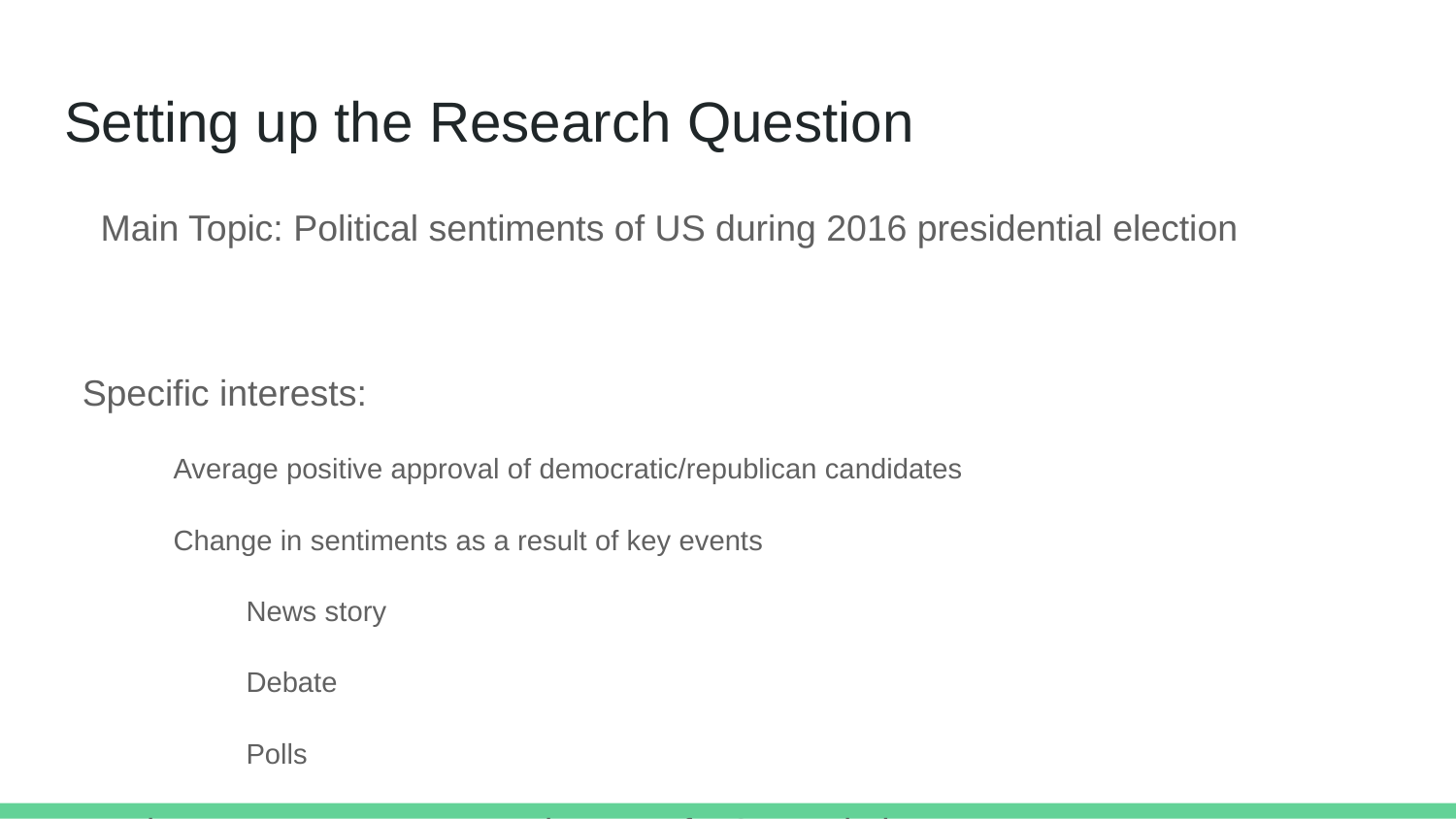

# Setting up the Research Question
Main Topic: Political sentiments of US during 2016 presidential election

Specific interests:
Average positive approval of democratic/republican candidates
Change in sentiments as a result of key events
News story
Debate
Polls
Twitter API to measure sentiments of US population
Parsing tweets for keywords